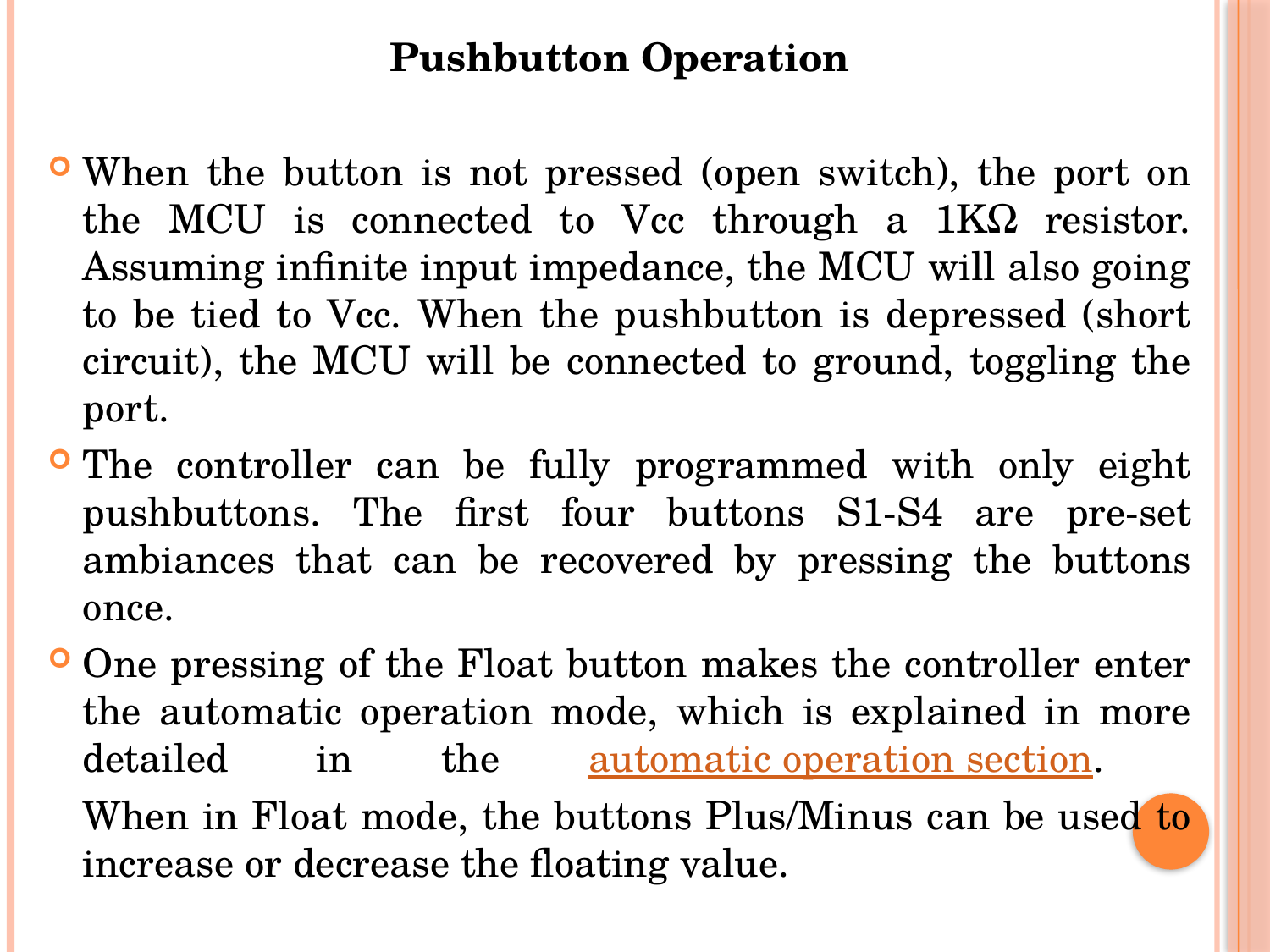

Pushbutton Operation

When the button is not pressed (open switch), the port on the MCU is connected to Vcc through a 1KΩ resistor. Assuming infinite input impedance, the MCU will also going to be tied to Vcc. When the pushbutton is depressed (short circuit), the MCU will be connected to ground, toggling the port.
The controller can be fully programmed with only eight pushbuttons. The first four buttons S1-S4 are pre-set ambiances that can be recovered by pressing the buttons once.
One pressing of the Float button makes the controller enter the automatic operation mode, which is explained in more detailed in the automatic operation section.
When in Float mode, the buttons Plus/Minus can be used to increase or decrease the floating value.